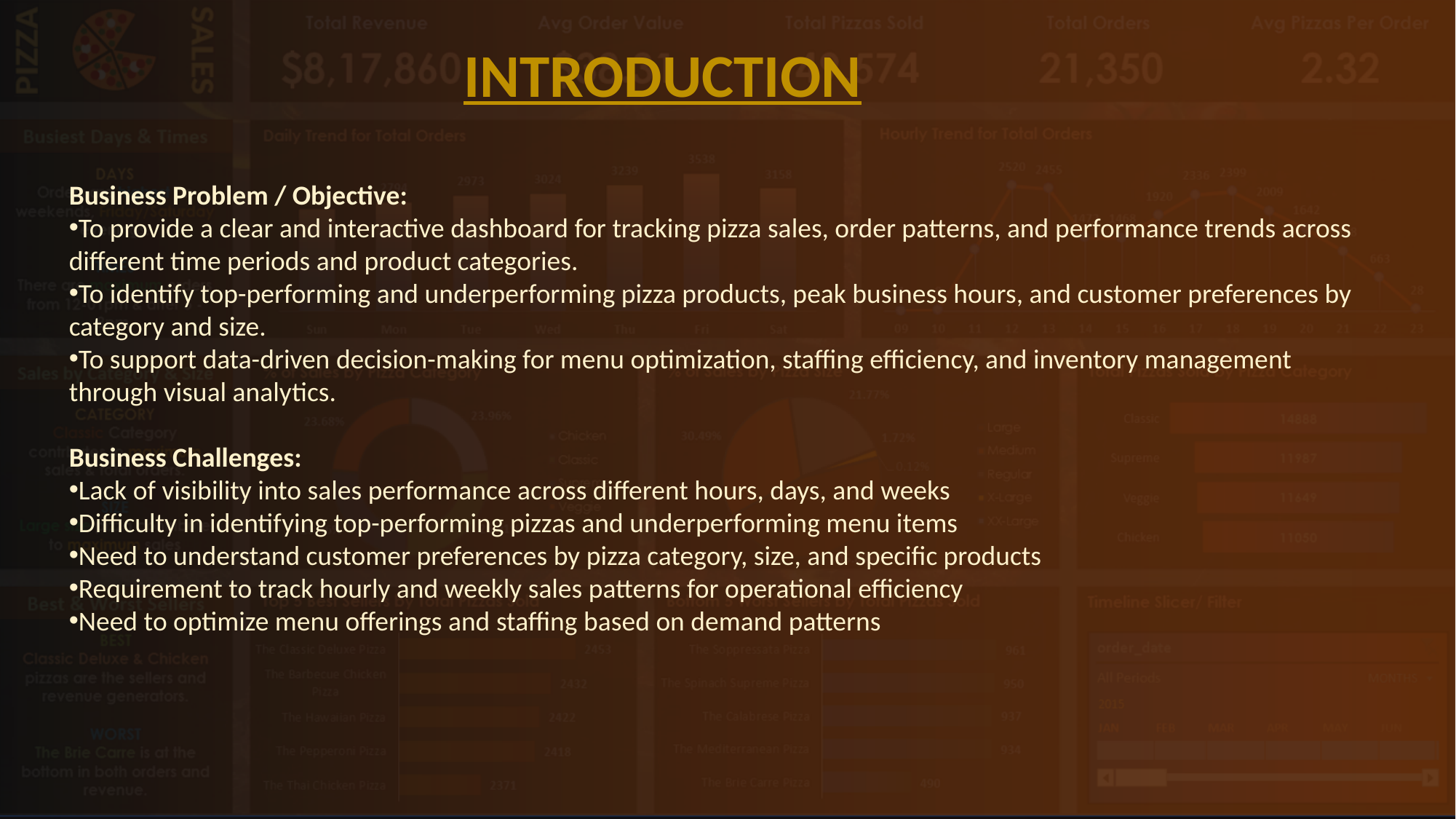

INTRODUCTION
Business Problem / Objective:
To provide a clear and interactive dashboard for tracking pizza sales, order patterns, and performance trends across different time periods and product categories.
To identify top-performing and underperforming pizza products, peak business hours, and customer preferences by category and size.
To support data-driven decision-making for menu optimization, staffing efficiency, and inventory management through visual analytics.

Business Challenges:
Lack of visibility into sales performance across different hours, days, and weeks
Difficulty in identifying top-performing pizzas and underperforming menu items
Need to understand customer preferences by pizza category, size, and specific products
Requirement to track hourly and weekly sales patterns for operational efficiency
Need to optimize menu offerings and staffing based on demand patterns